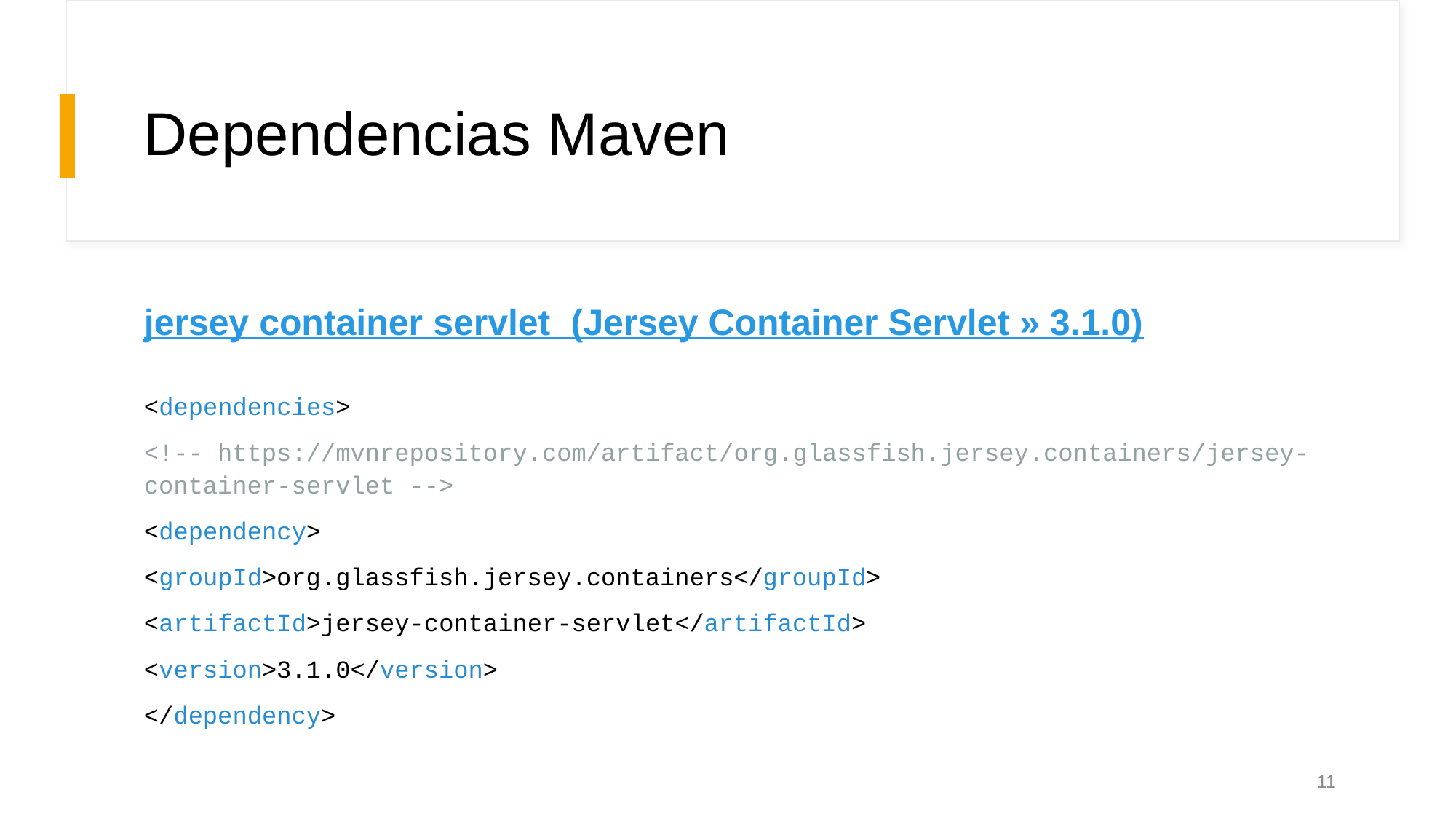

# Dependencias Maven
jersey container servlet  (Jersey Container Servlet » 3.1.0)
<dependencies>
<!-- https://mvnrepository.com/artifact/org.glassfish.jersey.containers/jersey-container-servlet -->
<dependency>
<groupId>org.glassfish.jersey.containers</groupId>
<artifactId>jersey-container-servlet</artifactId>
<version>3.1.0</version>
</dependency>

11